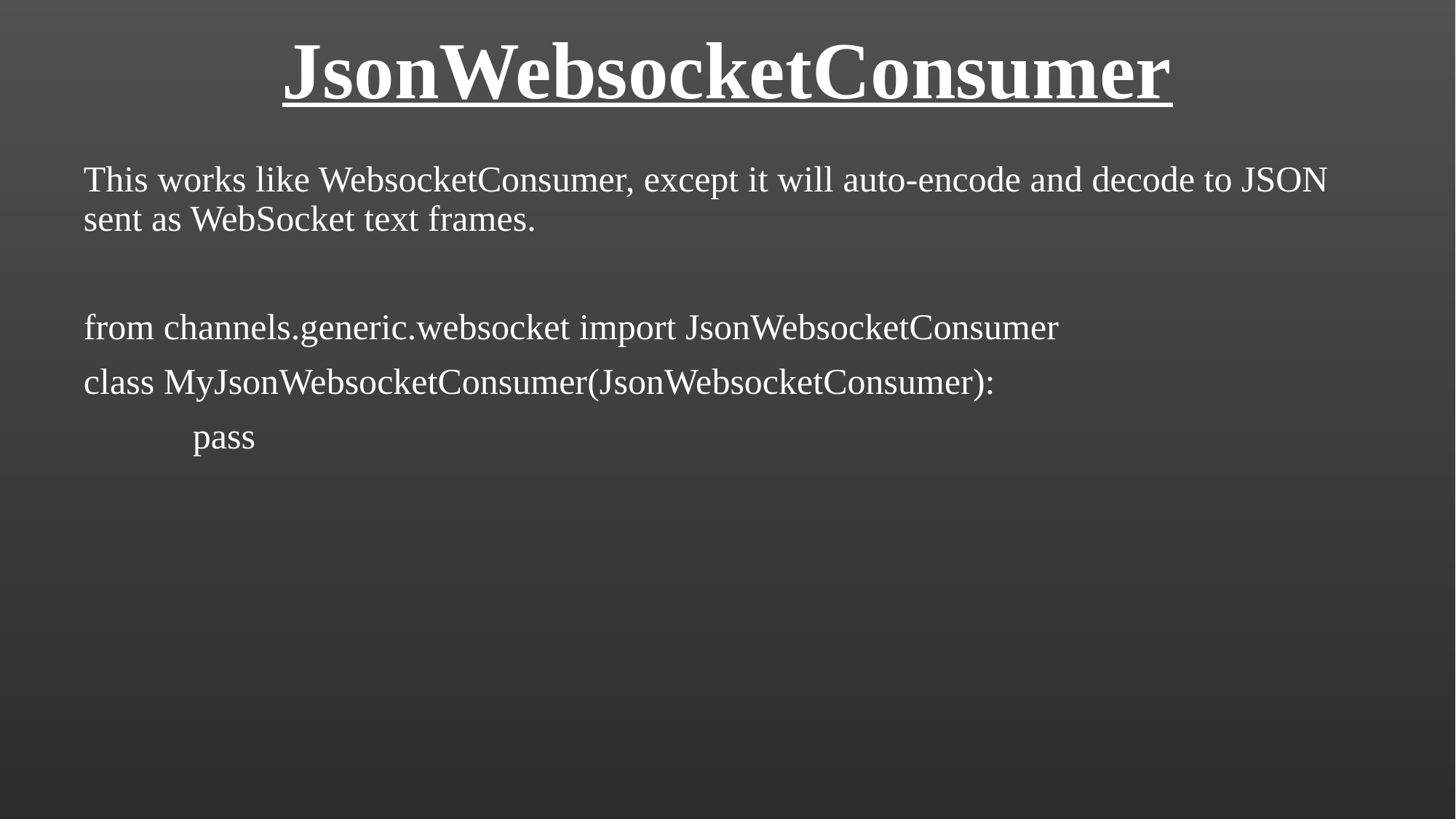

# JsonWebsocketConsumer
This works like WebsocketConsumer, except it will auto-encode and decode to JSON sent as WebSocket text frames.

from channels.generic.websocket import JsonWebsocketConsumer
class MyJsonWebsocketConsumer(JsonWebsocketConsumer):
	pass